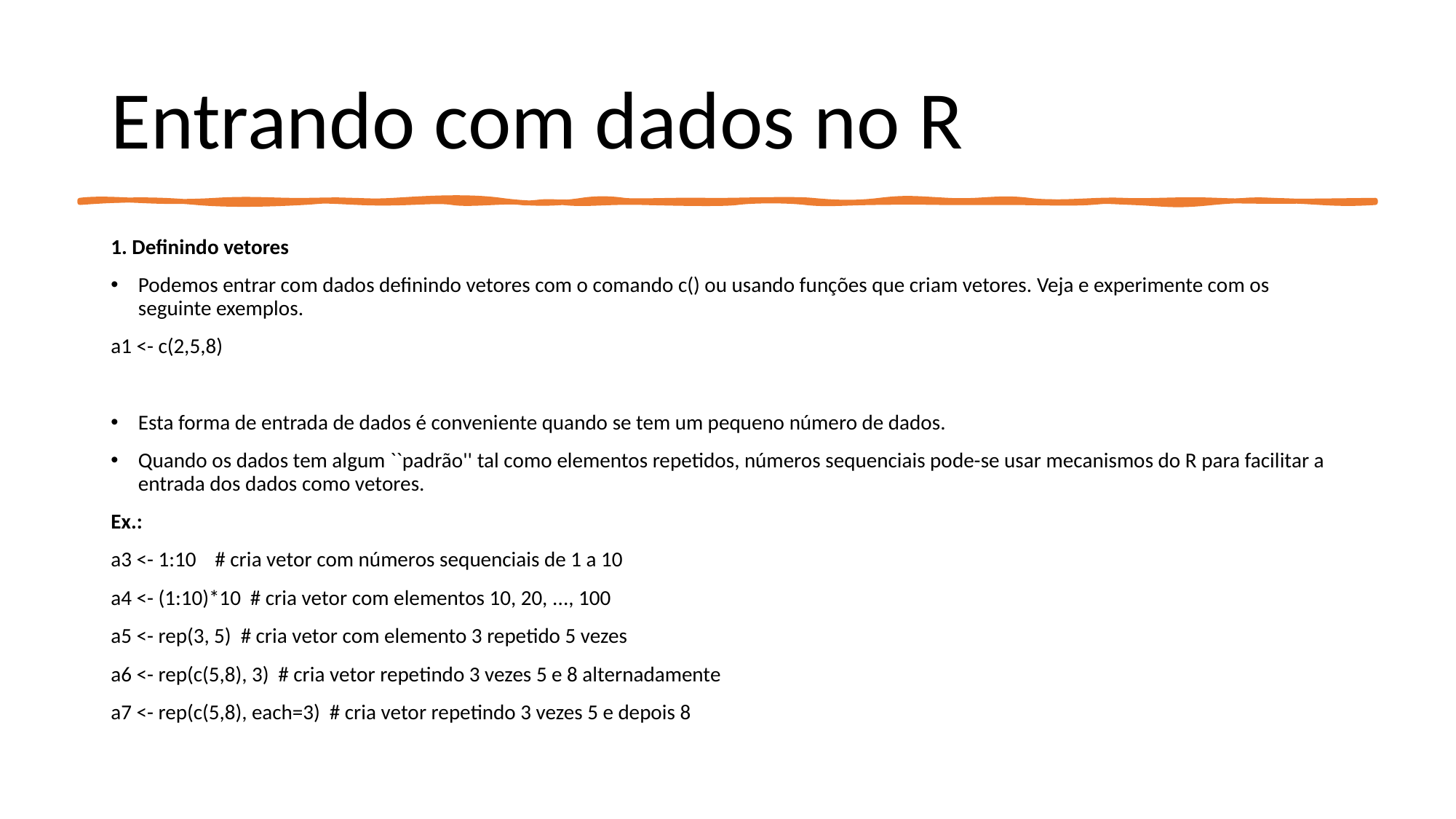

# Entrando com dados no R

1. Definindo vetores
Podemos entrar com dados definindo vetores com o comando c() ou usando funções que criam vetores. Veja e experimente com os seguinte exemplos.
a1 <- c(2,5,8)

Esta forma de entrada de dados é conveniente quando se tem um pequeno número de dados.
Quando os dados tem algum ``padrão'' tal como elementos repetidos, números sequenciais pode-se usar mecanismos do R para facilitar a entrada dos dados como vetores.
Ex.:
a3 <- 1:10    # cria vetor com números sequenciais de 1 a 10
a4 <- (1:10)*10  # cria vetor com elementos 10, 20, ..., 100
a5 <- rep(3, 5)  # cria vetor com elemento 3 repetido 5 vezes
a6 <- rep(c(5,8), 3)  # cria vetor repetindo 3 vezes 5 e 8 alternadamente
a7 <- rep(c(5,8), each=3)  # cria vetor repetindo 3 vezes 5 e depois 8